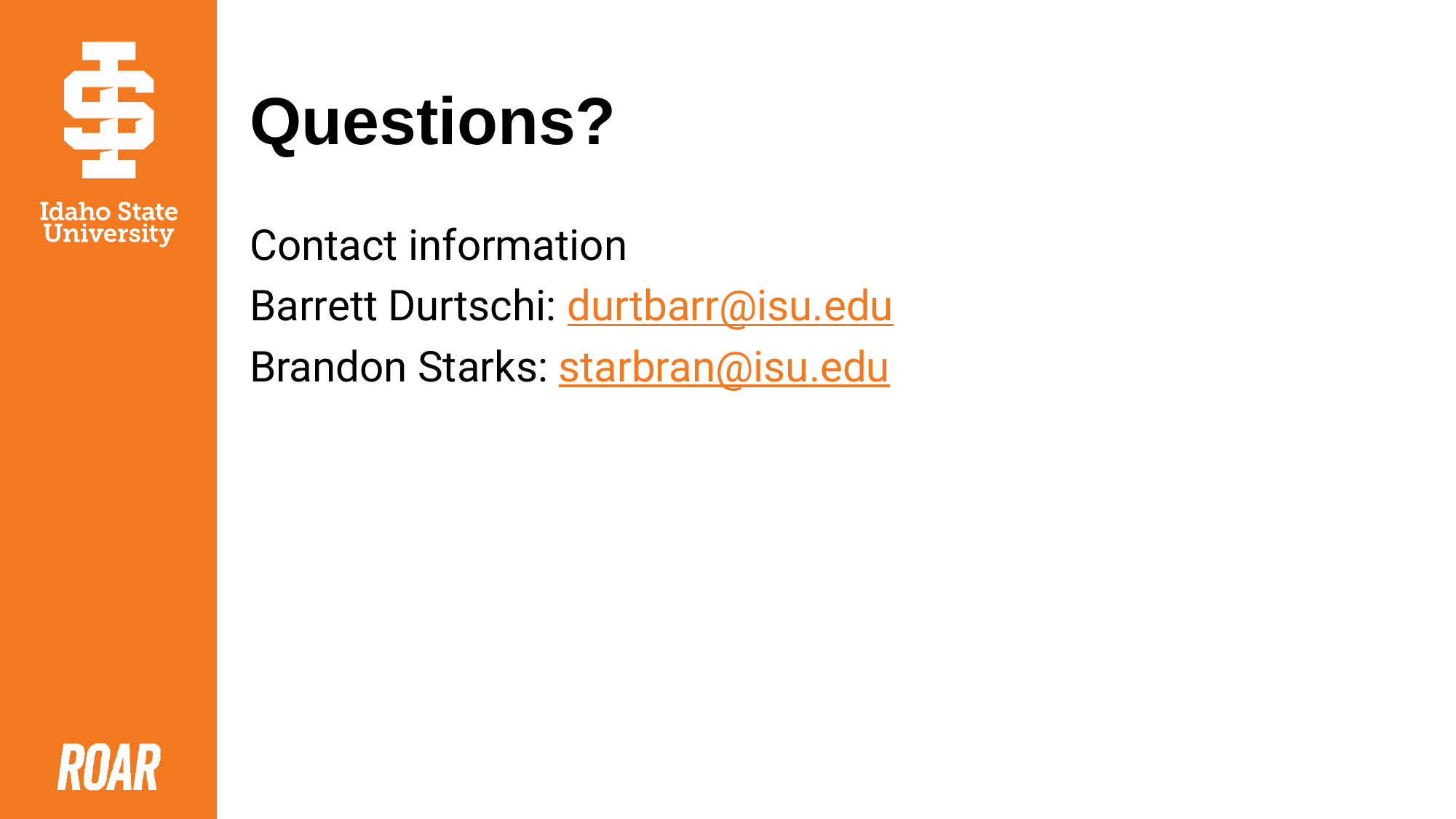

# Questions?
Contact information
Barrett Durtschi: durtbarr@isu.edu
Brandon Starks: starbran@isu.edu